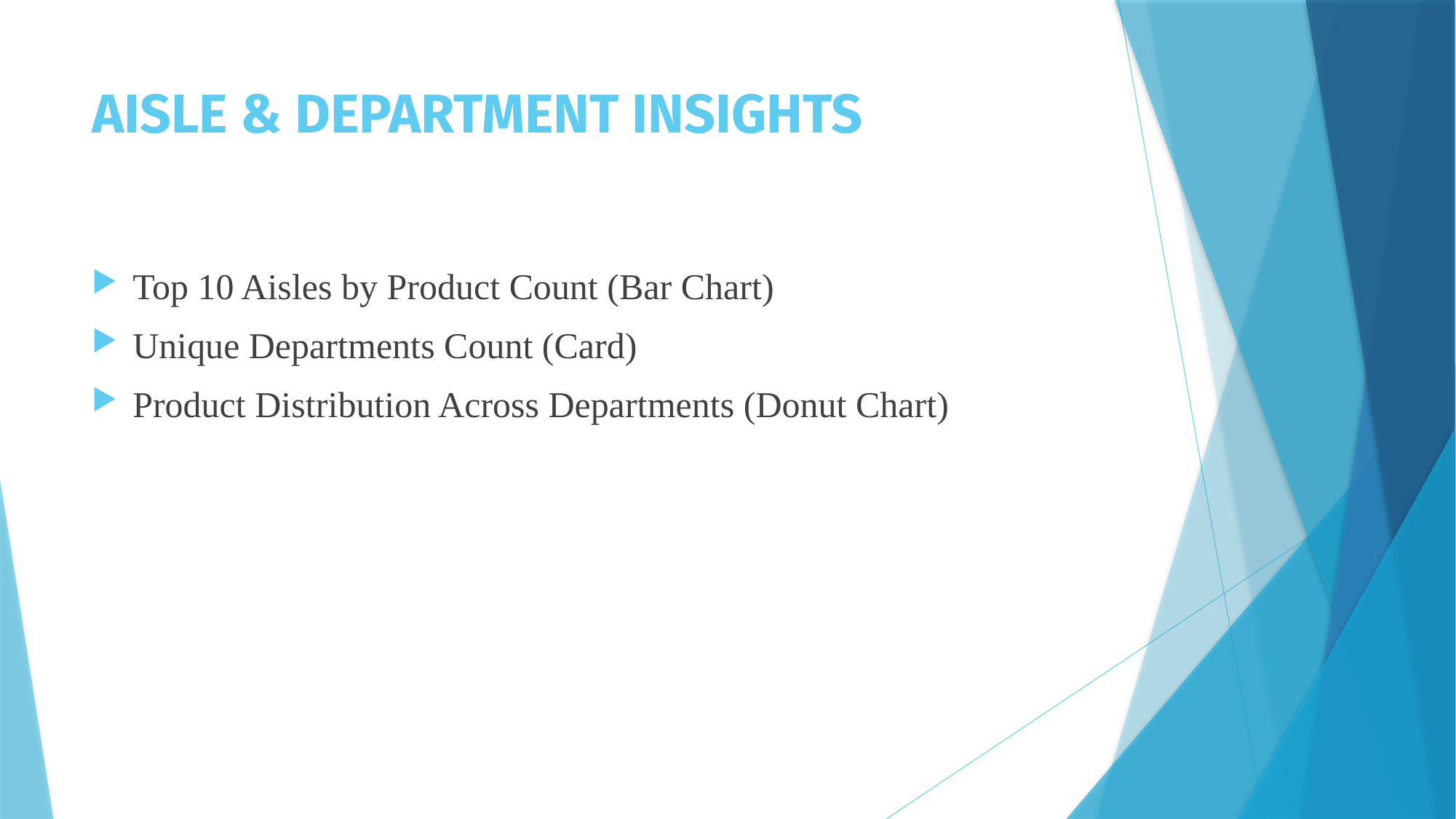

# AISLE & DEPARTMENT INSIGHTS
Top 10 Aisles by Product Count (Bar Chart)
Unique Departments Count (Card)
Product Distribution Across Departments (Donut Chart)